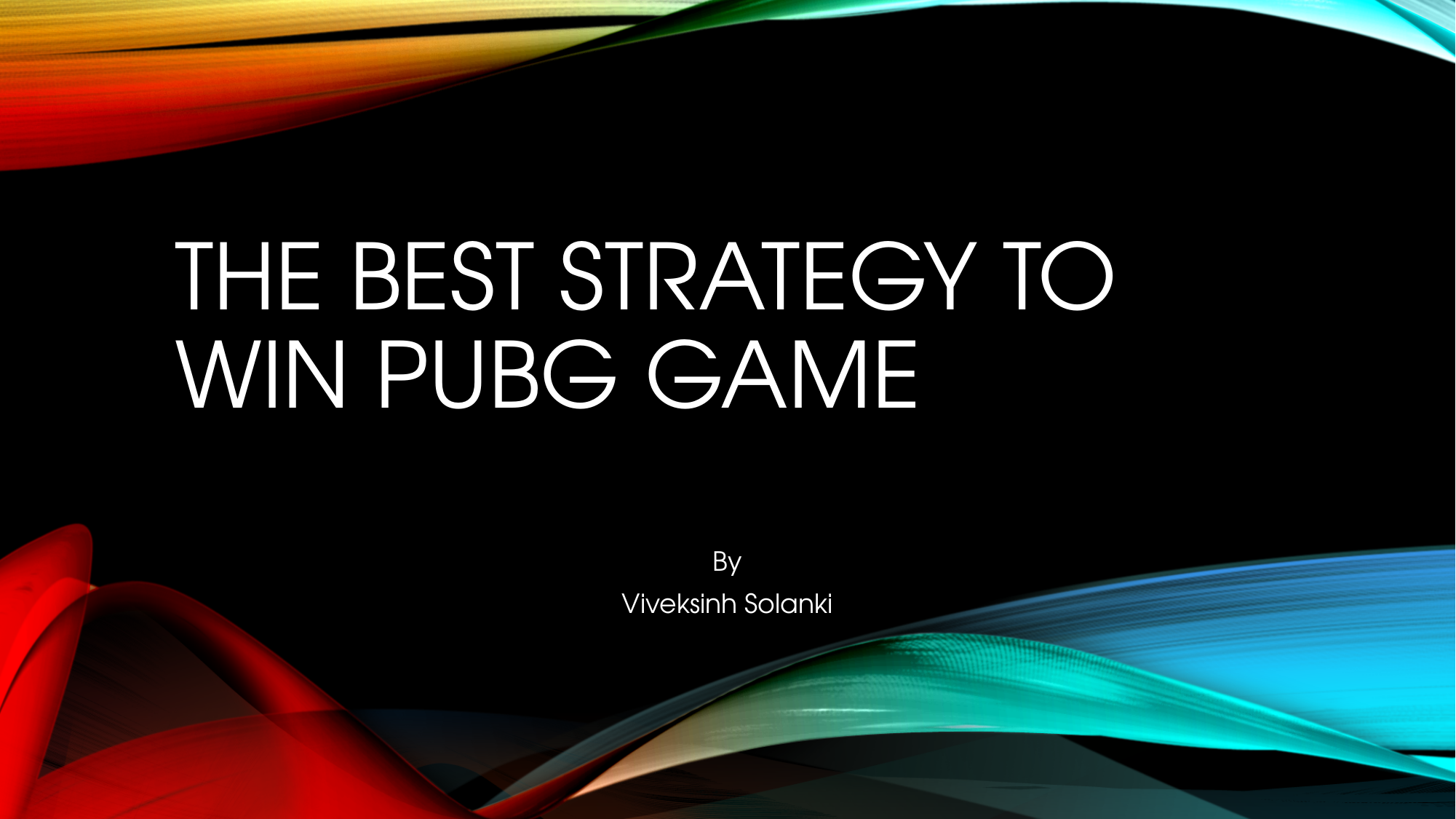

# The best strategy to win pubg game
By
Viveksinh Solanki